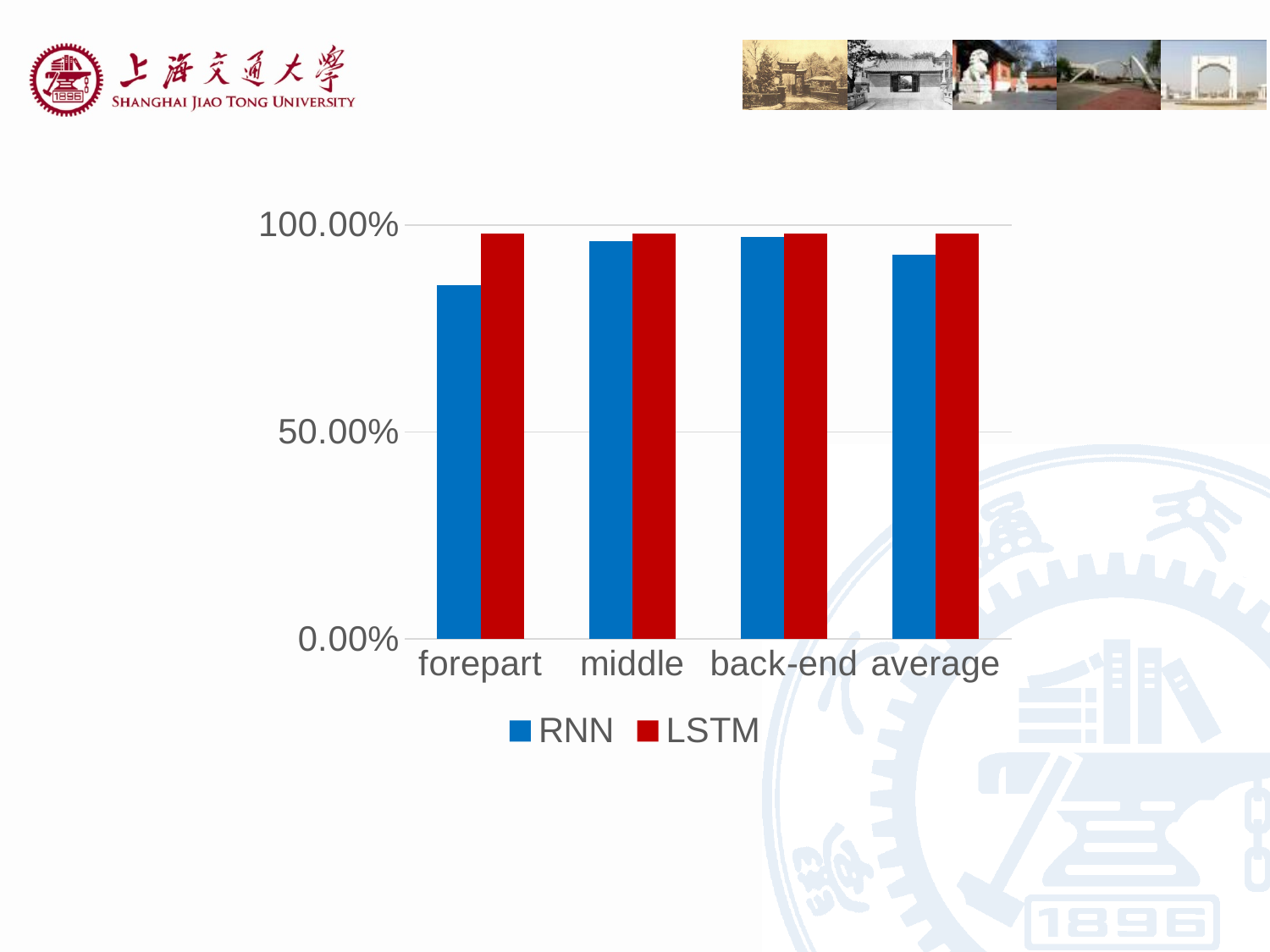

### Chart

| Category | RNN | LSTM |
|---|---|---|
| forepart | 0.855 | 0.98 |
| middle | 0.9598 | 0.9801 |
| back-end | 0.9703 | 0.9788 |
| average | 0.9284 | 0.9796 |